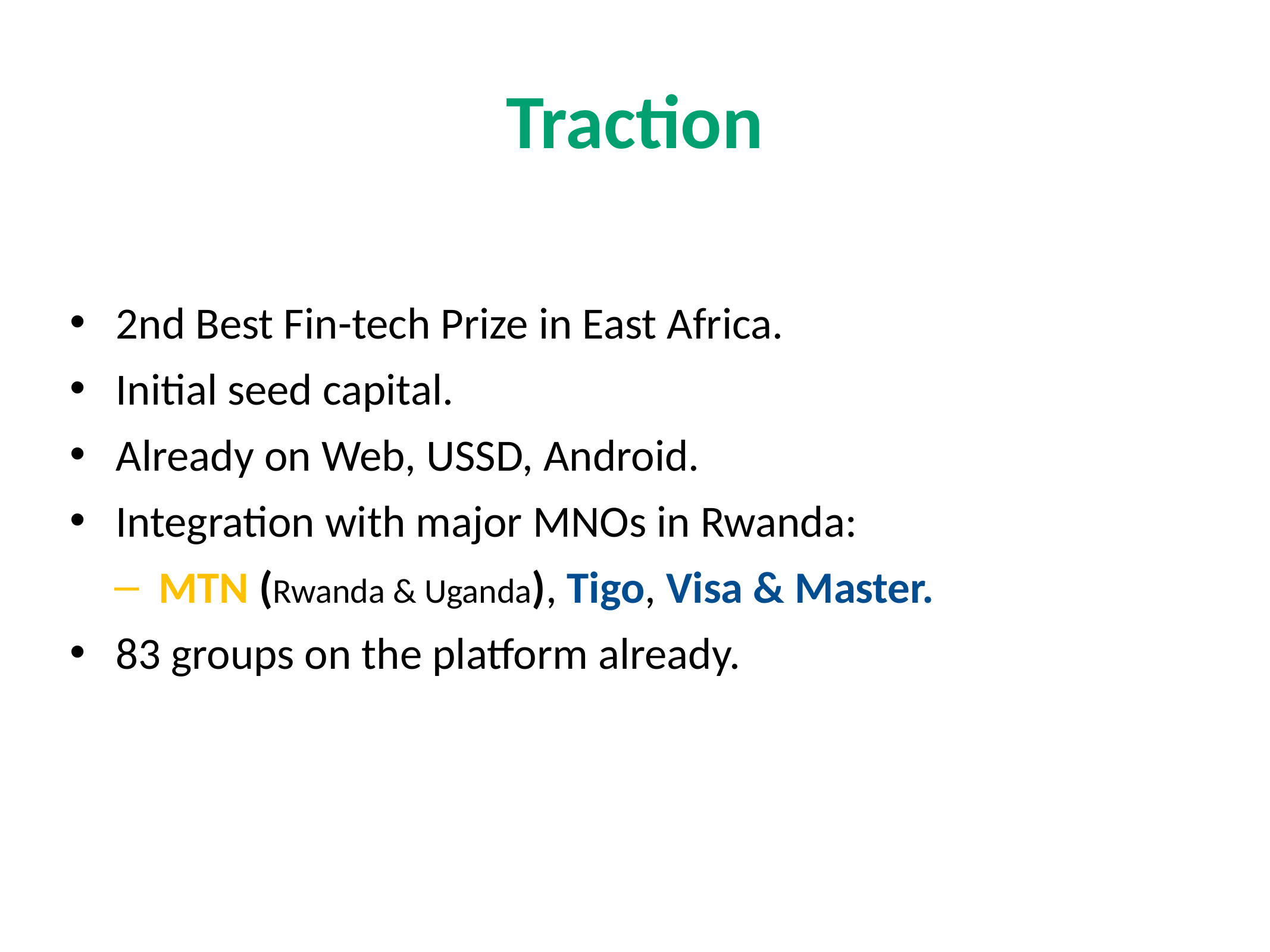

# Traction

2nd Best Fin-tech Prize in East Africa.
Initial seed capital.
Already on Web, USSD, Android.
Integration with major MNOs in Rwanda:
MTN (Rwanda & Uganda), Tigo, Visa & Master.
83 groups on the platform already.